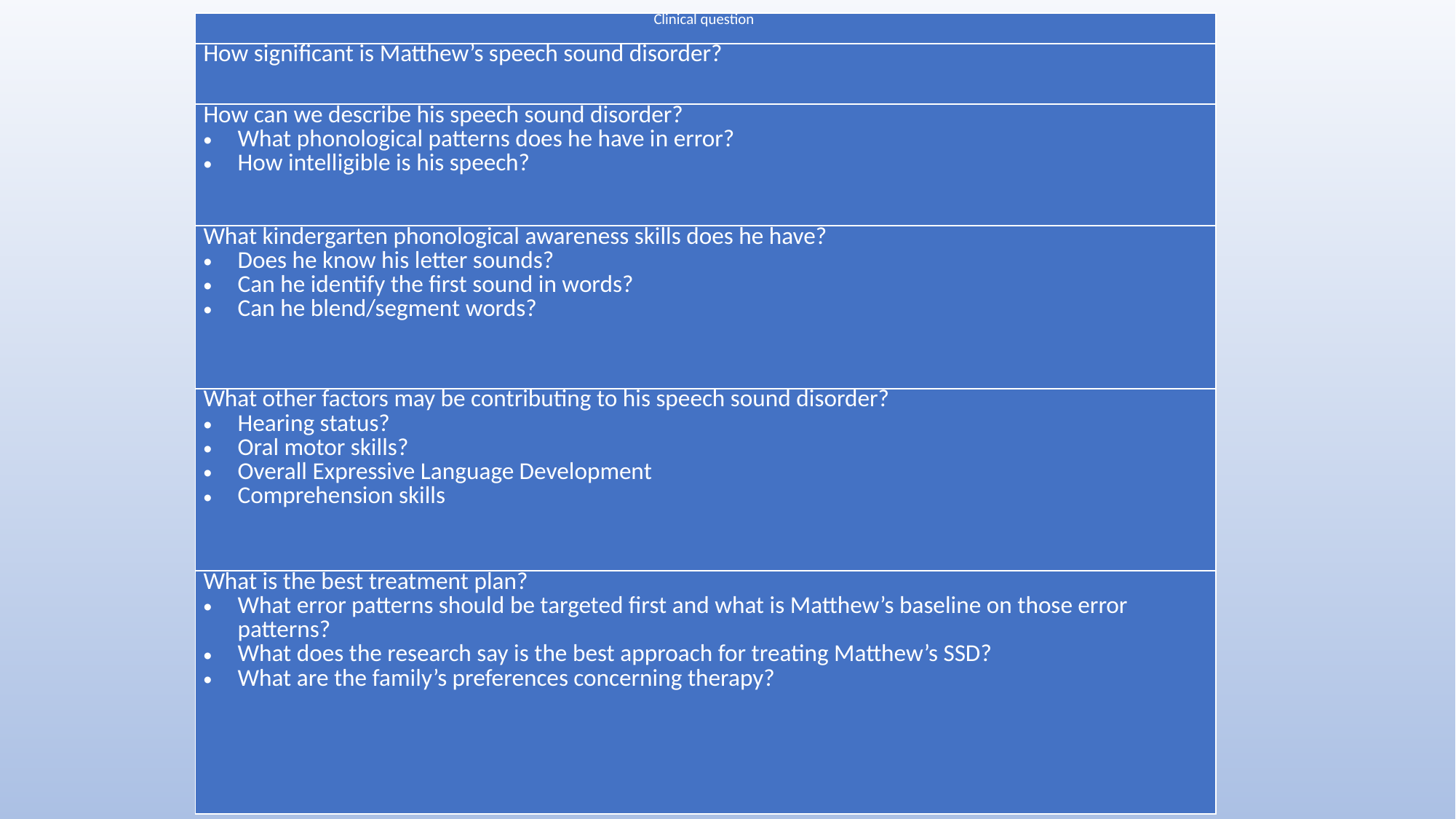

| Clinical question |
| --- |
| How significant is Matthew’s speech sound disorder? |
| How can we describe his speech sound disorder? What phonological patterns does he have in error? How intelligible is his speech? |
| What kindergarten phonological awareness skills does he have? Does he know his letter sounds? Can he identify the first sound in words? Can he blend/segment words? |
| What other factors may be contributing to his speech sound disorder? Hearing status? Oral motor skills? Overall Expressive Language Development Comprehension skills |
| What is the best treatment plan? What error patterns should be targeted first and what is Matthew’s baseline on those error patterns? What does the research say is the best approach for treating Matthew’s SSD? What are the family’s preferences concerning therapy? |